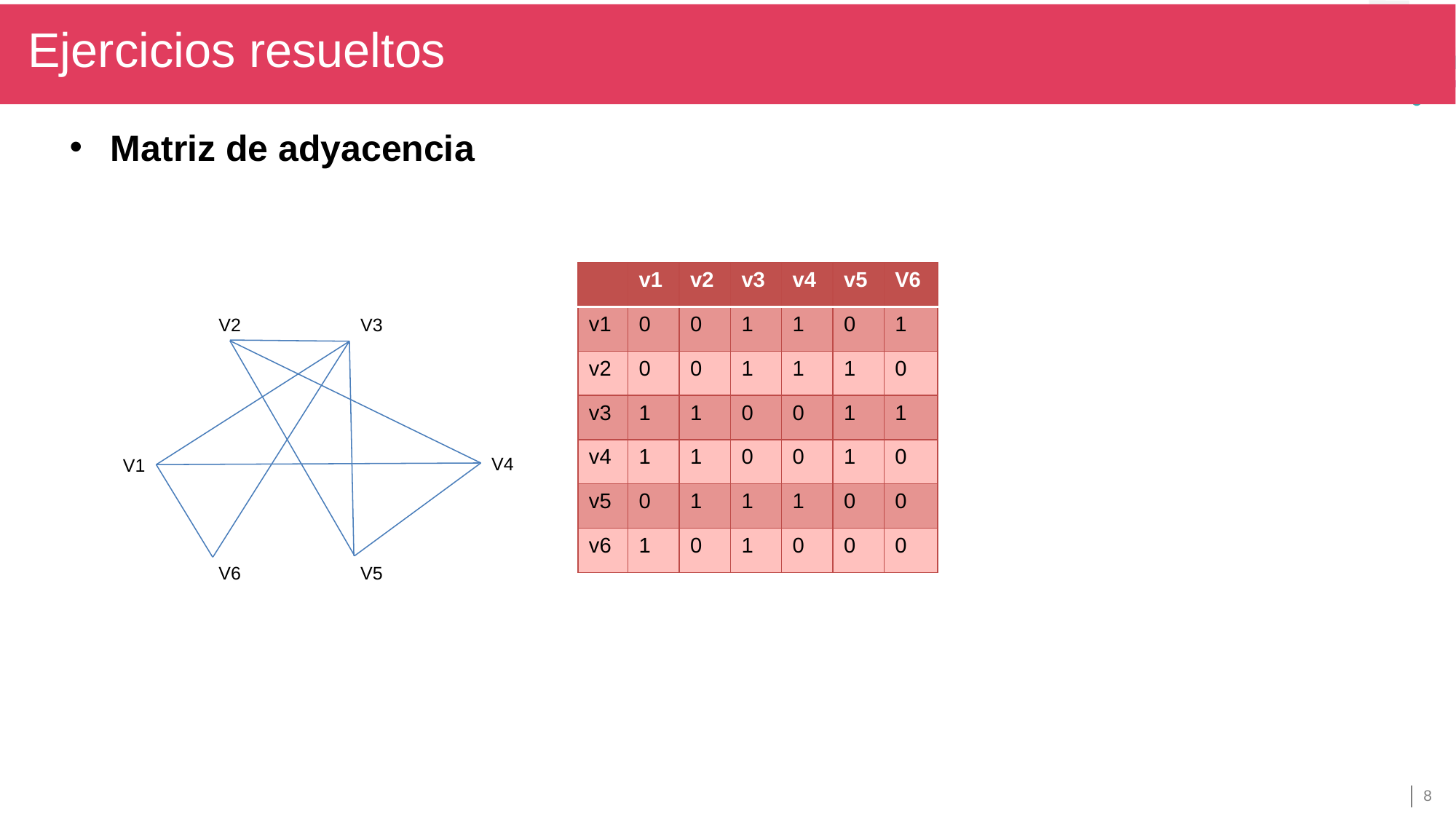

Ejercicios resueltos
TÍTULO SECCIÓN
TÍTULO
Matriz de adyacencia
|  | v1 | v2 | v3 | v4 | v5 | V6 |
| --- | --- | --- | --- | --- | --- | --- |
| v1 | 0 | 0 | 1 | 1 | 0 | 1 |
| v2 | 0 | 0 | 1 | 1 | 1 | 0 |
| v3 | 1 | 1 | 0 | 0 | 1 | 1 |
| v4 | 1 | 1 | 0 | 0 | 1 | 0 |
| v5 | 0 | 1 | 1 | 1 | 0 | 0 |
| v6 | 1 | 0 | 1 | 0 | 0 | 0 |
V2
V3
V4
V1
V6
V5